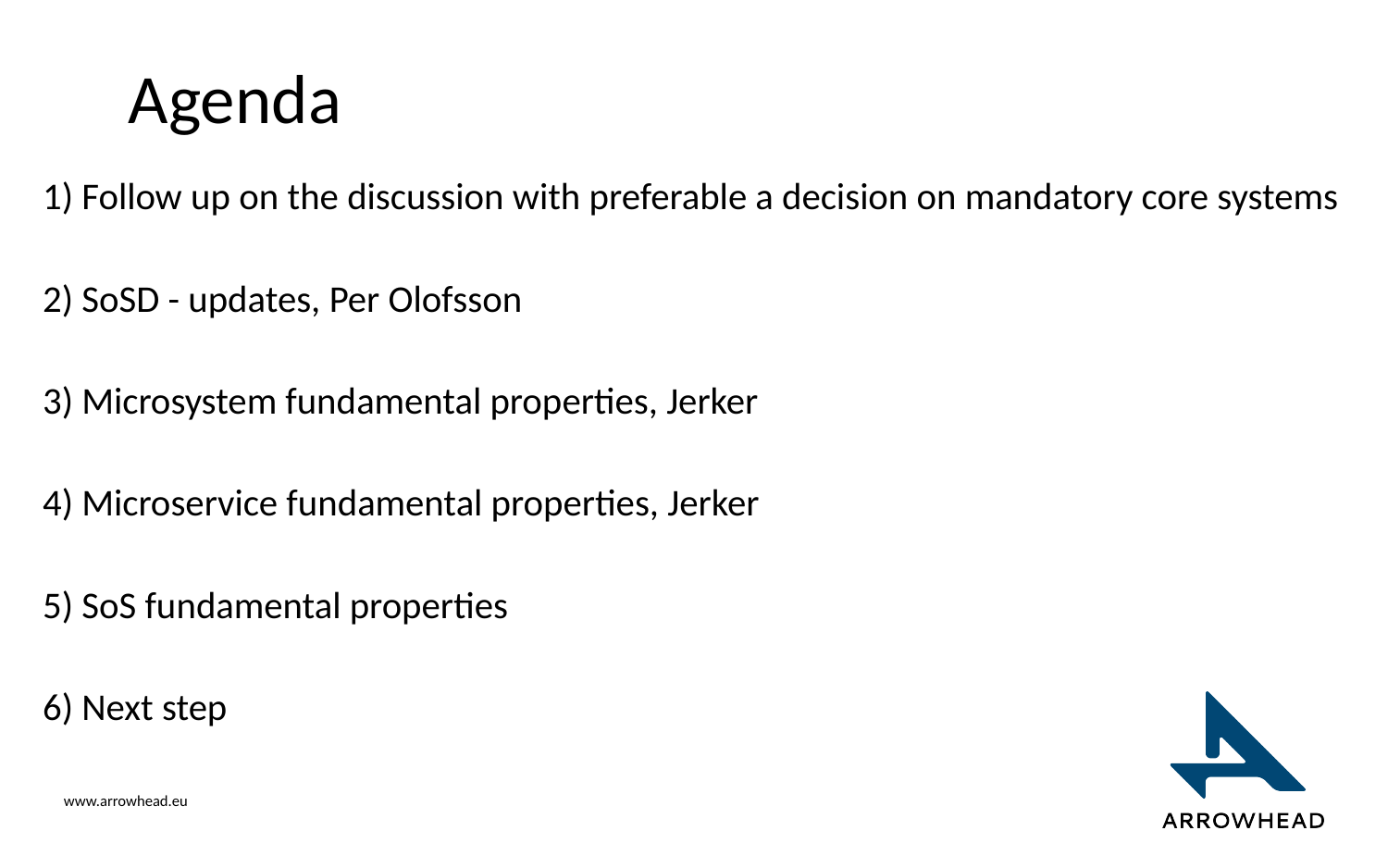

# Agenda
1) Follow up on the discussion with preferable a decision on mandatory core systems

2) SoSD - updates, Per Olofsson

3) Microsystem fundamental properties, Jerker

4) Microservice fundamental properties, Jerker

5) SoS fundamental properties

6) Next step